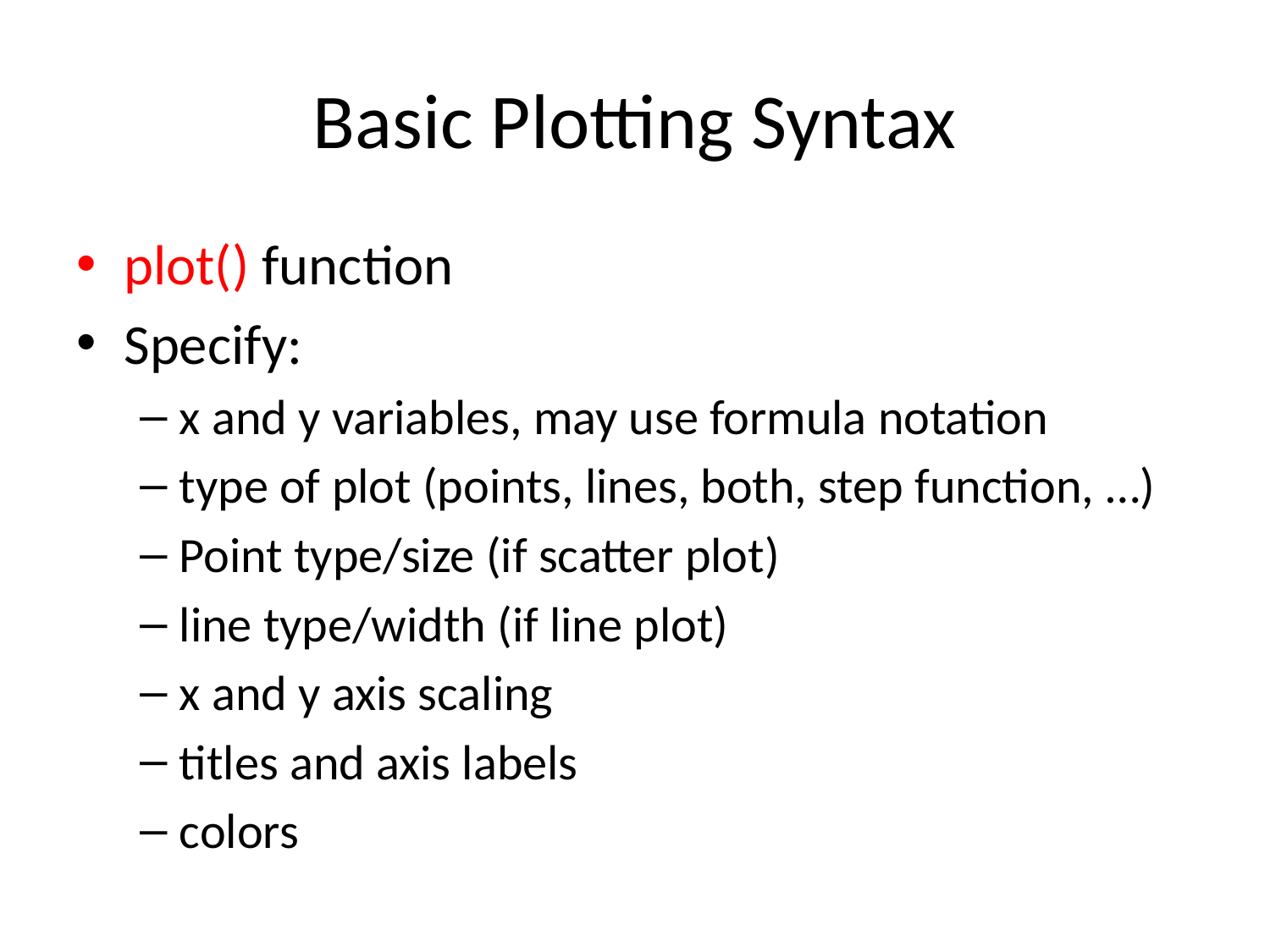

# Basic Plotting Syntax
plot() function
Specify:
x and y variables, may use formula notation
type of plot (points, lines, both, step function, …)
Point type/size (if scatter plot)
line type/width (if line plot)
x and y axis scaling
titles and axis labels
colors